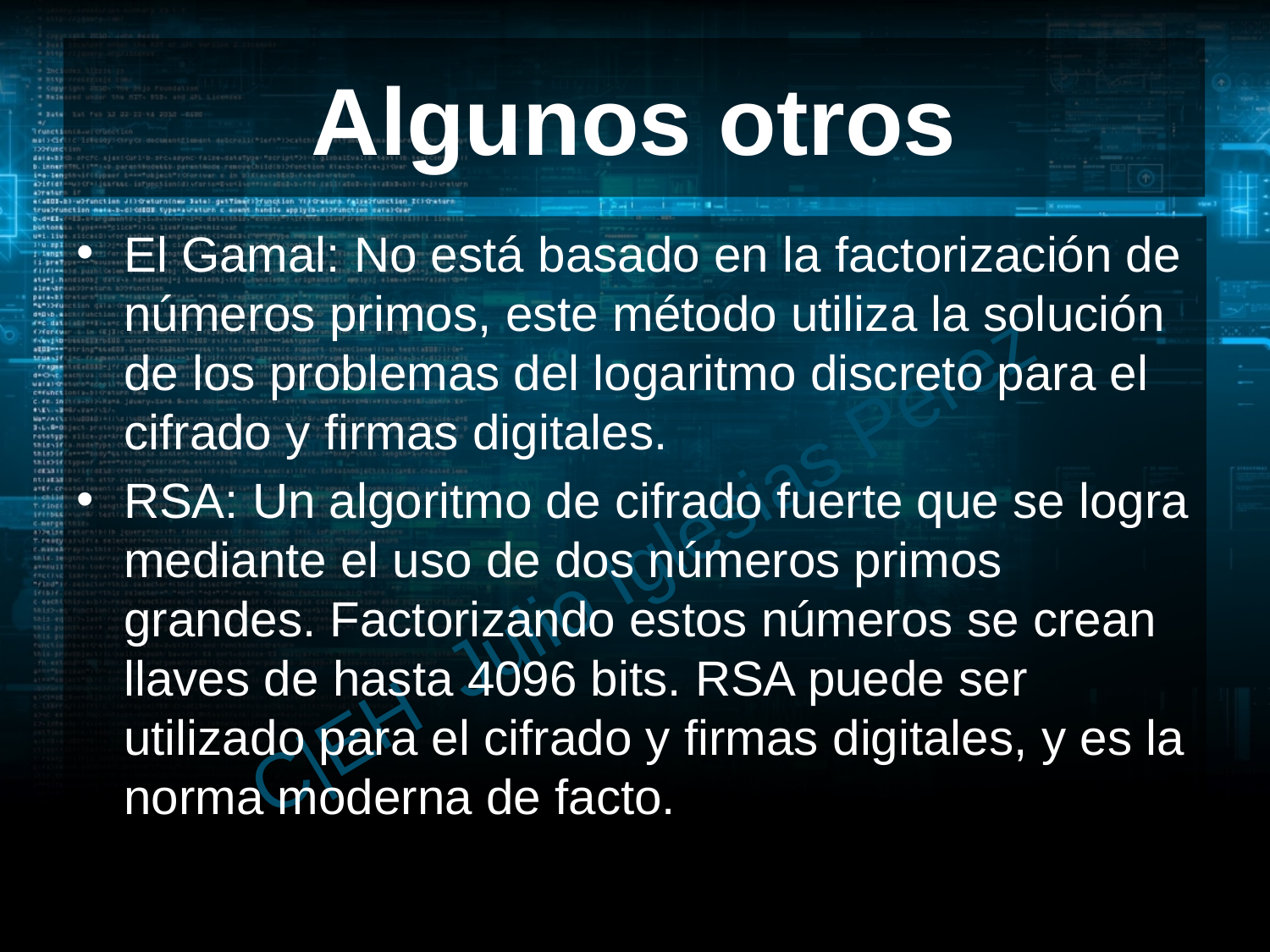

# Algunos otros
El Gamal: No está basado en la factorización de números primos, este método utiliza la solución de los problemas del logaritmo discreto para el cifrado y firmas digitales.
RSA: Un algoritmo de cifrado fuerte que se logra mediante el uso de dos números primos grandes. Factorizando estos números se crean llaves de hasta 4096 bits. RSA puede ser utilizado para el cifrado y firmas digitales, y es la norma moderna de facto.

C|EH  Julio Iglesias Pérez